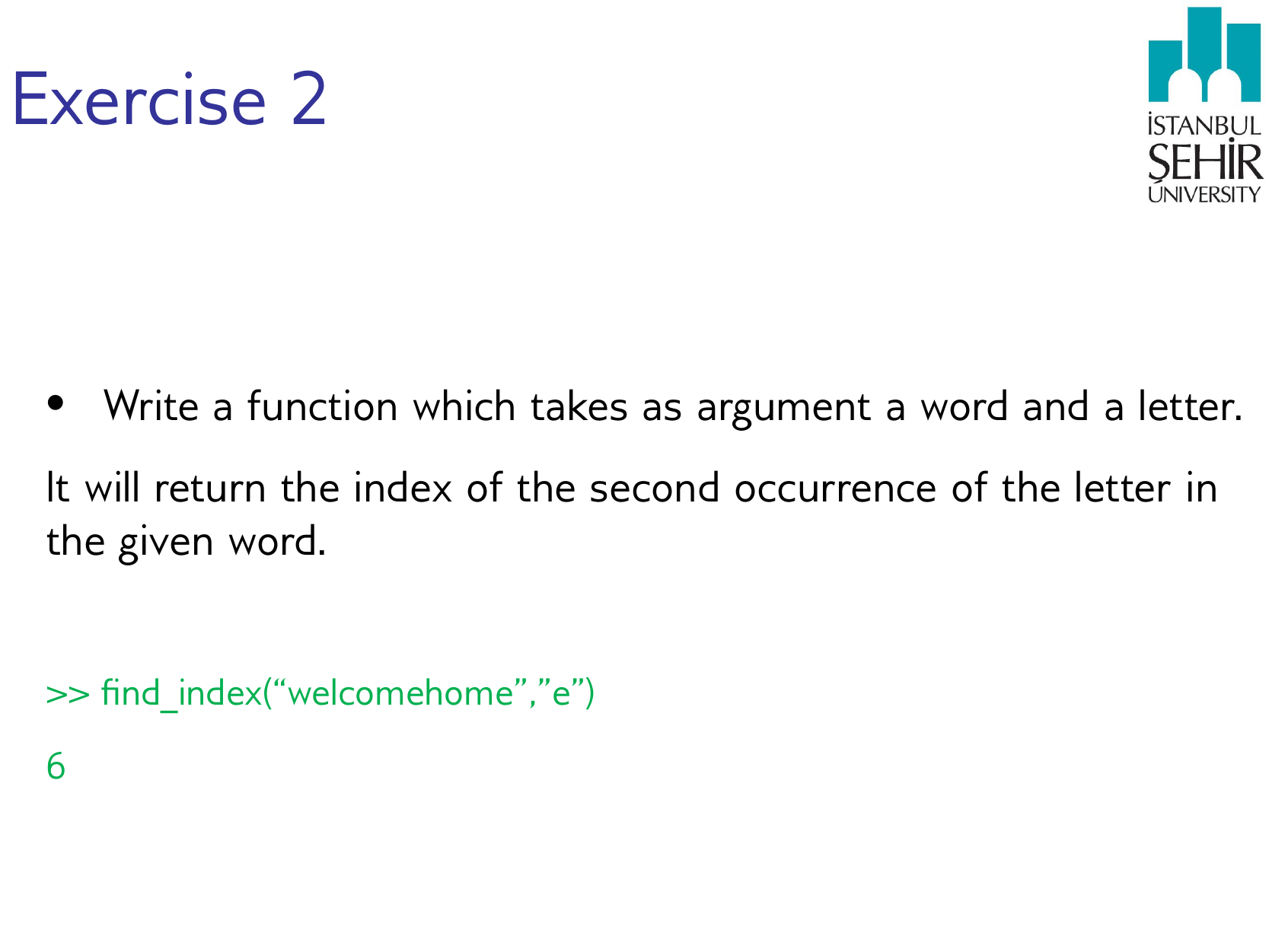

# Exercise 2
Write a function which takes as argument a word and a letter.
It will return the index of the second occurrence of the letter in the given word.

>> find_index(“welcomehome”,”e”)
6